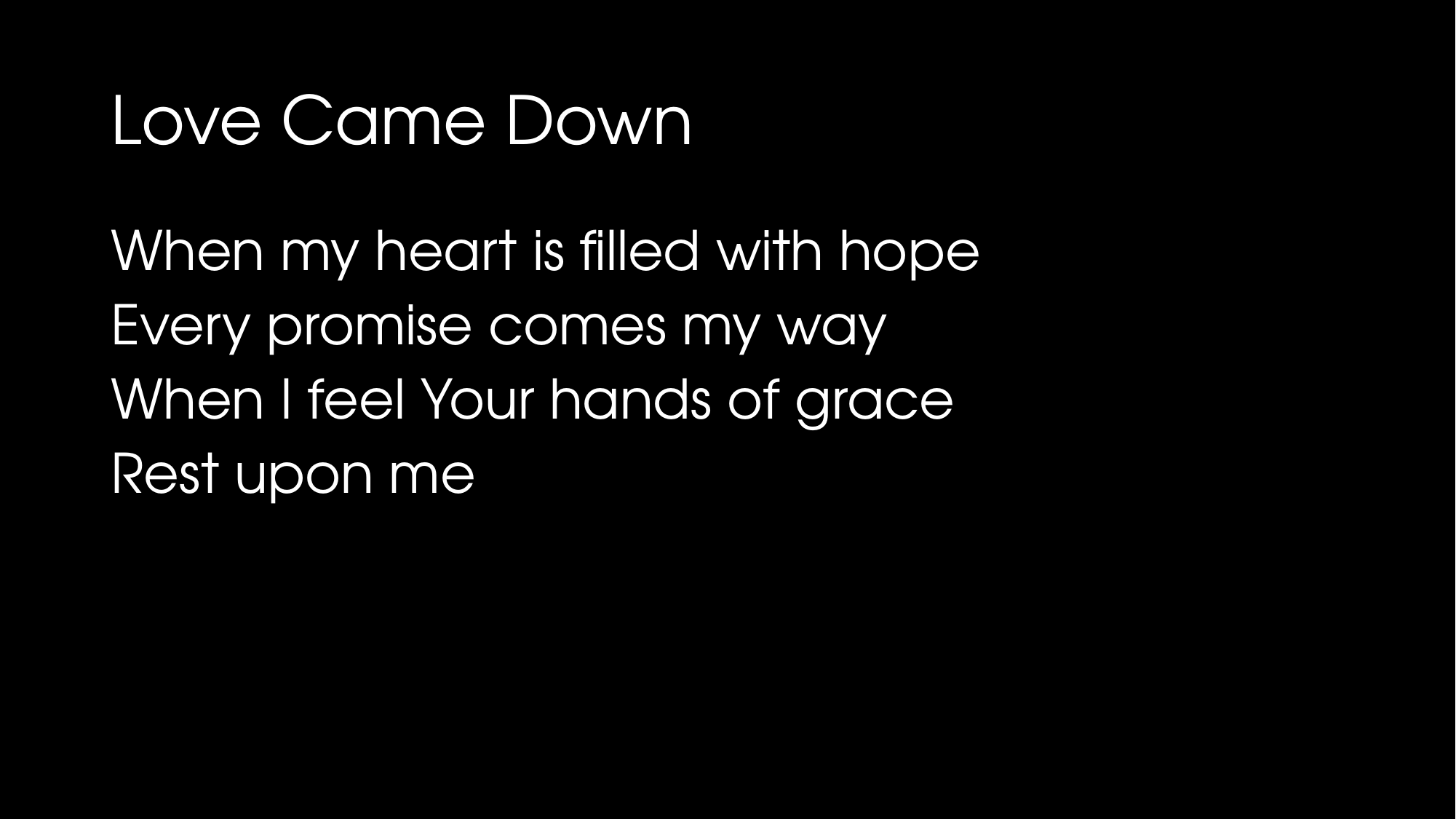

# Love Came Down
When my heart is filled with hope
Every promise comes my way
When I feel Your hands of grace
Rest upon me